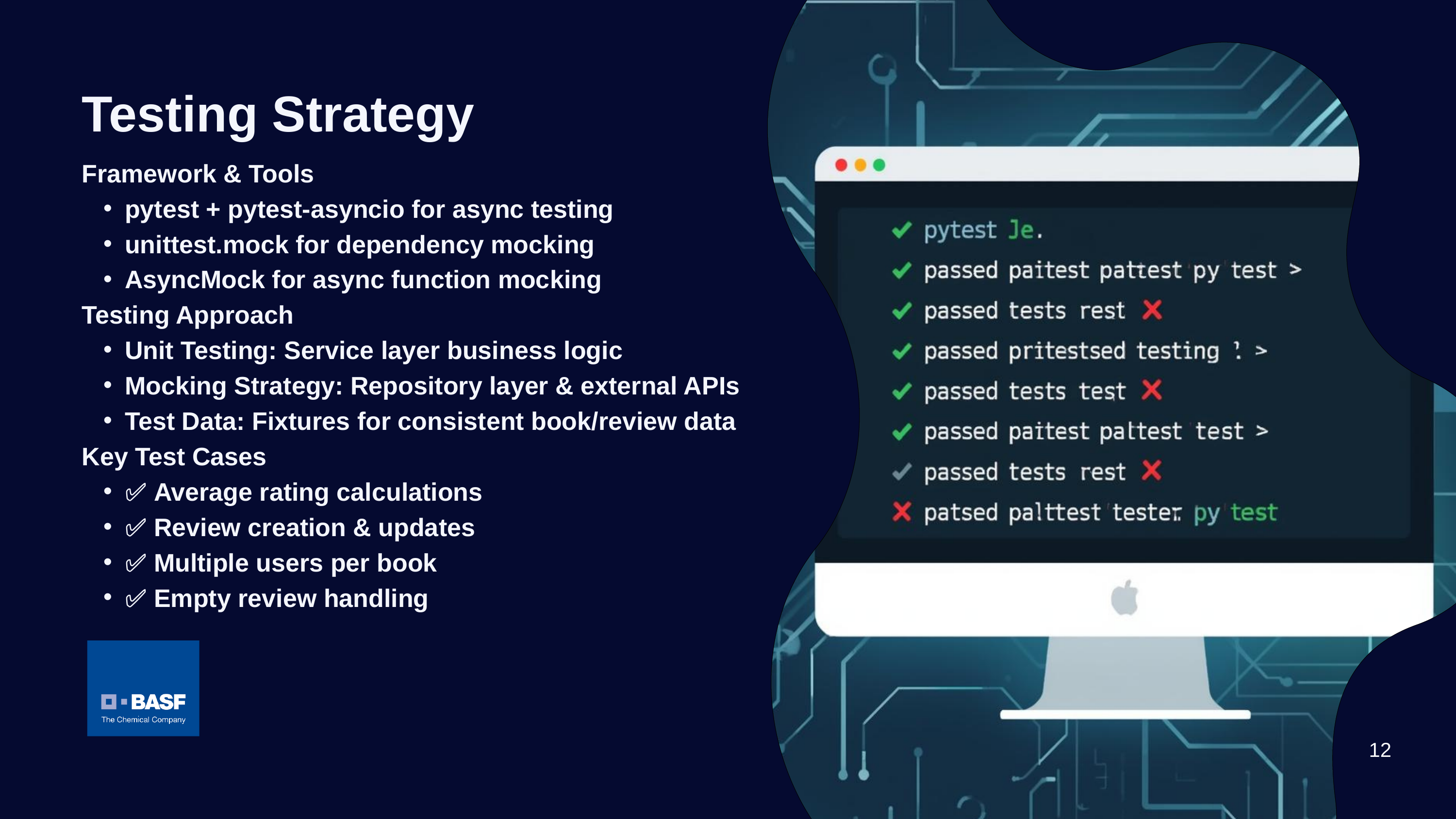

Testing Strategy
Framework & Tools
pytest + pytest-asyncio for async testing
unittest.mock for dependency mocking
AsyncMock for async function mocking
Testing Approach
Unit Testing: Service layer business logic
Mocking Strategy: Repository layer & external APIs
Test Data: Fixtures for consistent book/review data
Key Test Cases
✅ Average rating calculations
✅ Review creation & updates
✅ Multiple users per book
✅ Empty review handling

12